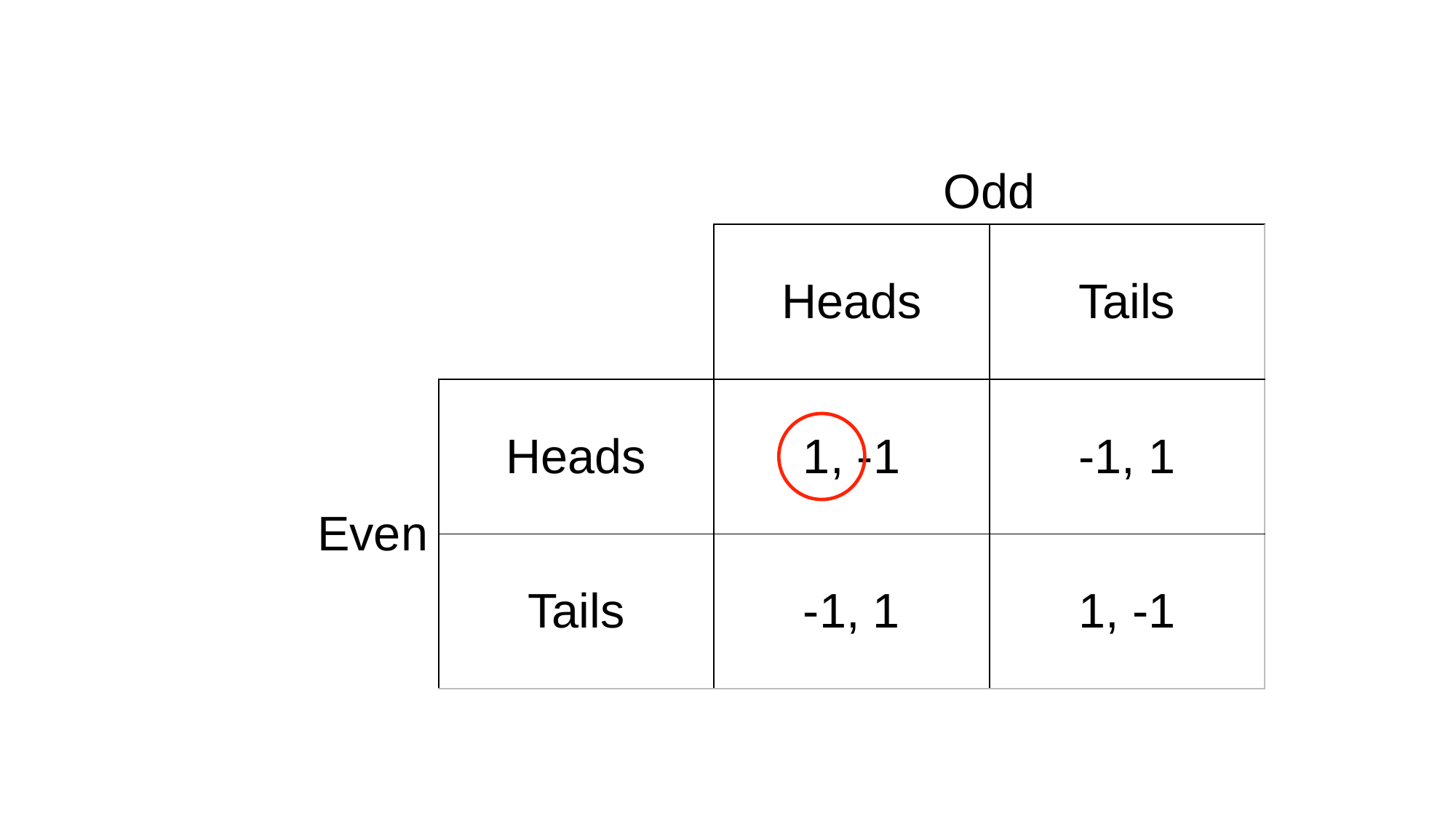

|  |  | Odd |  |
| --- | --- | --- | --- |
|  |  | Heads | Tails |
| Even | Heads | 1, -1 | -1, 1 |
|  | Tails | -1, 1 | 1, -1 |